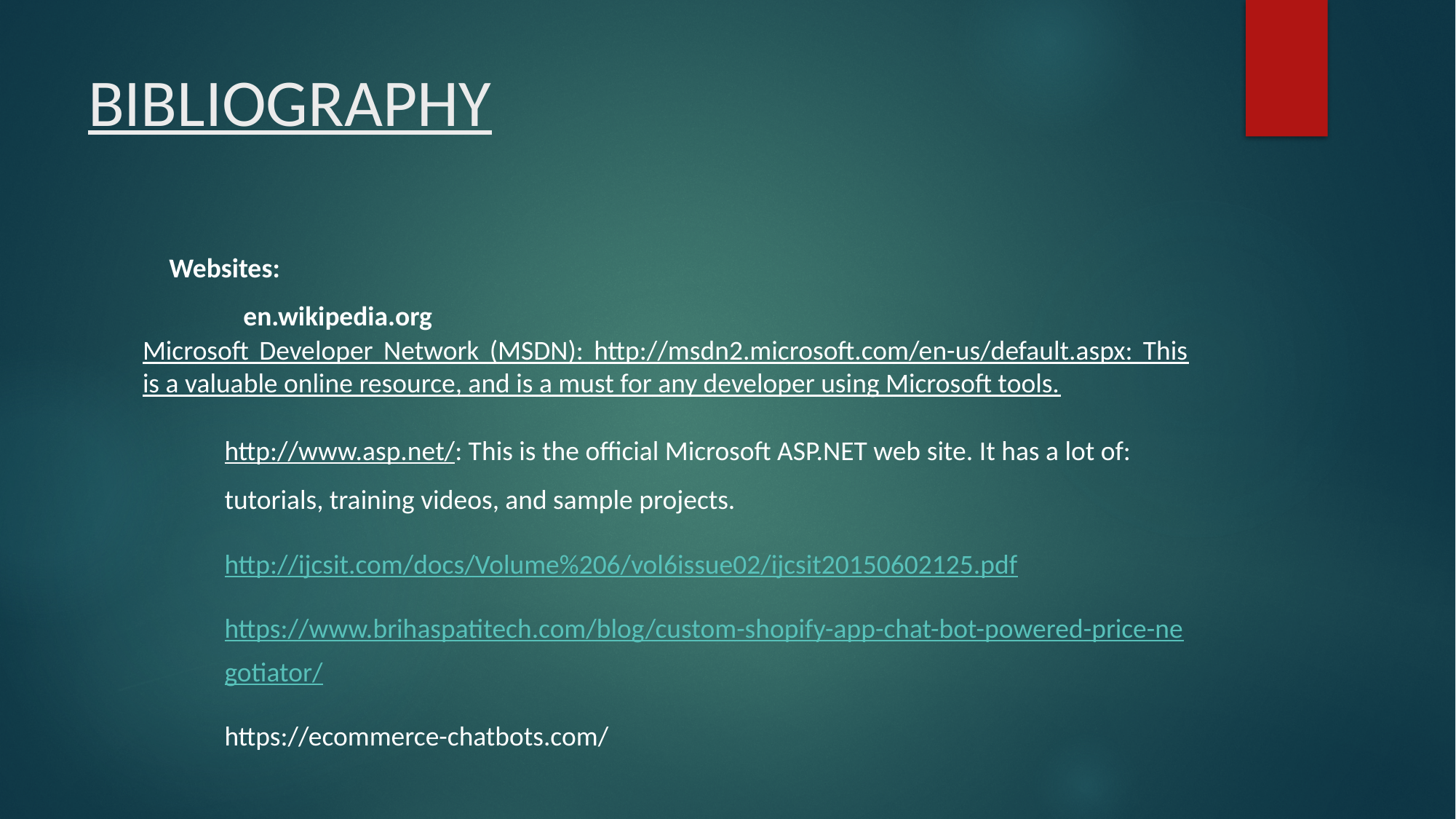

# BIBLIOGRAPHY
Websites:
            en.wikipedia.org
Microsoft Developer Network (MSDN): http://msdn2.microsoft.com/en-us/default.aspx: This is a valuable online resource, and is a must for any developer using Microsoft tools.
http://www.asp.net/: This is the official Microsoft ASP.NET web site. It has a lot of: tutorials, training videos, and sample projects.
http://ijcsit.com/docs/Volume%206/vol6issue02/ijcsit20150602125.pdf
https://www.brihaspatitech.com/blog/custom-shopify-app-chat-bot-powered-price-negotiator/
https://ecommerce-chatbots.com/